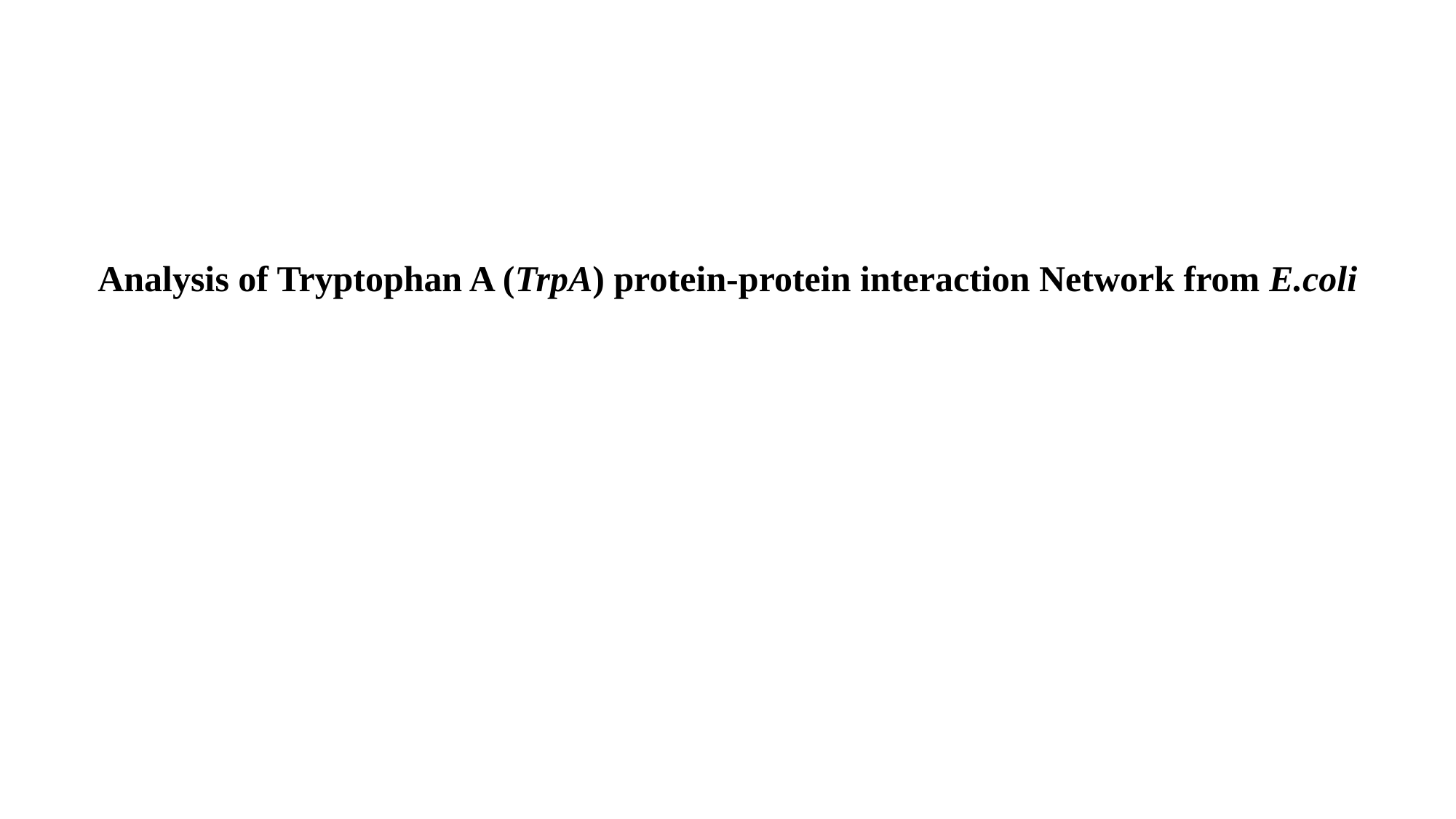

Analysis of Tryptophan A (TrpA) protein-protein interaction Network from E.coli